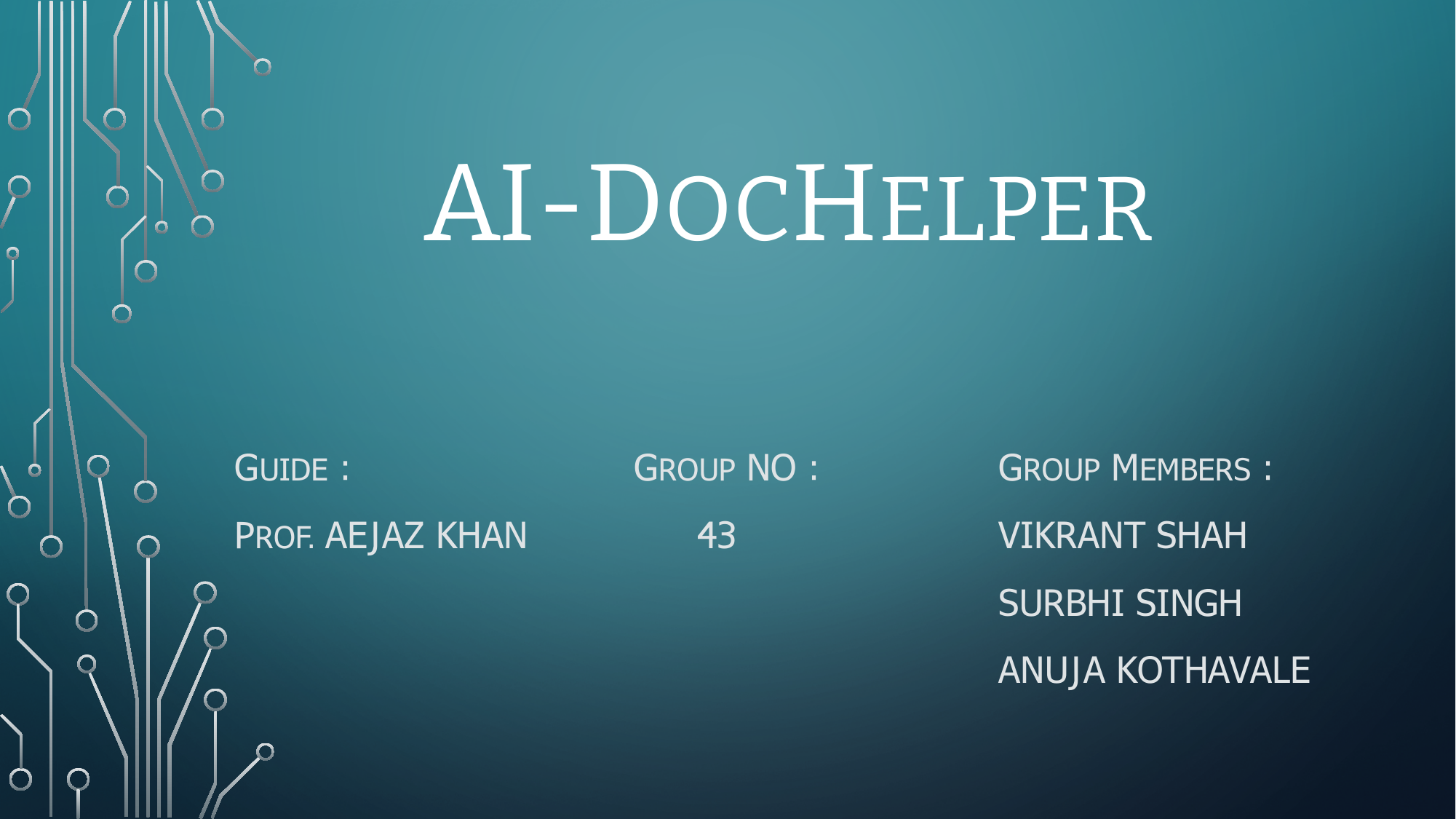

# AI-DOChelper
Guide :                         Group no :		Group Members :
Prof. Aejaz khan               43			Vikrant Shah
							Surbhi Singh
							anuja kothavale